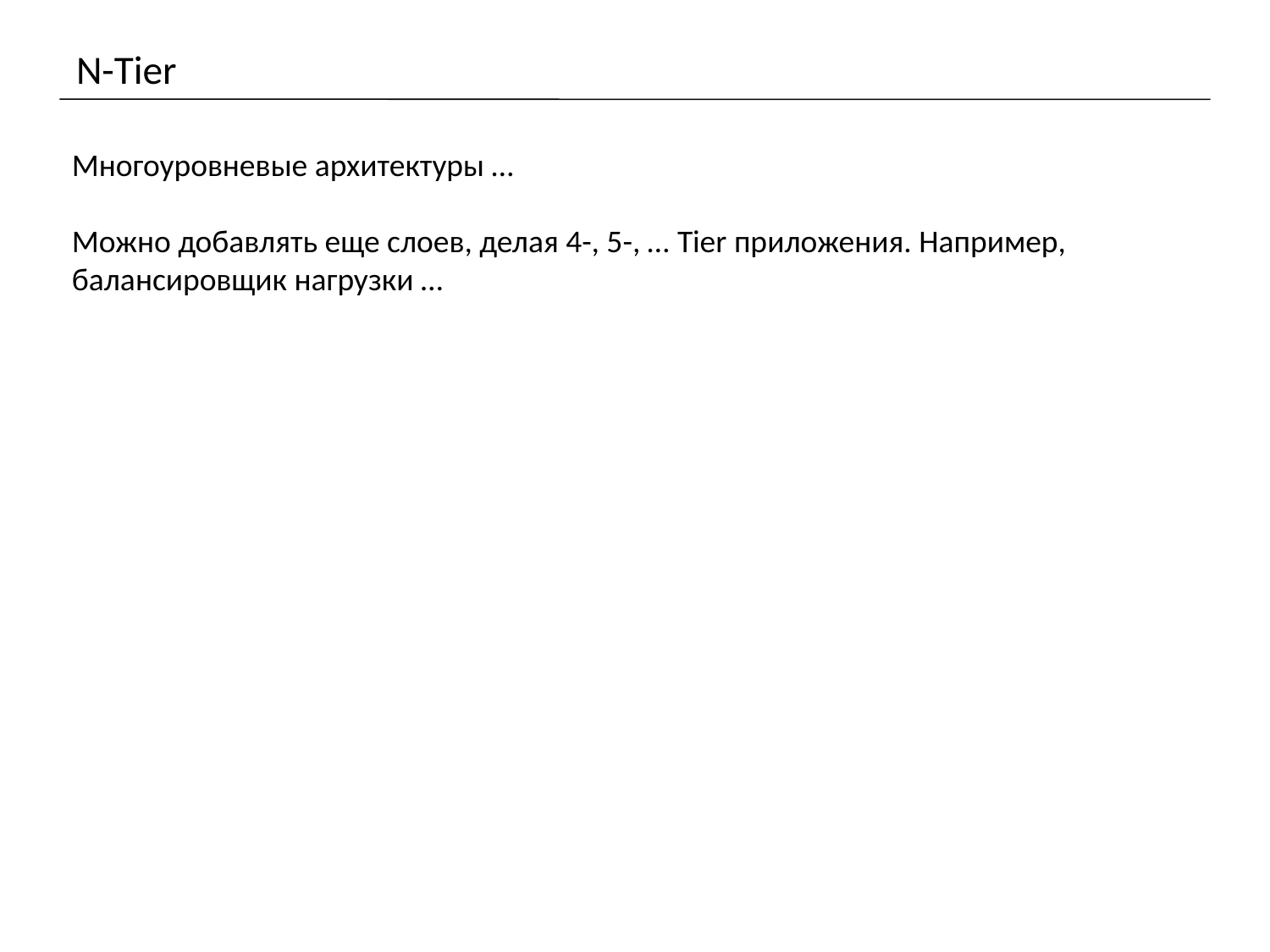

# N-Tier
Многоуровневые архитектуры …

Можно добавлять еще слоев, делая 4-, 5-, … Tier приложения. Например, балансировщик нагрузки …